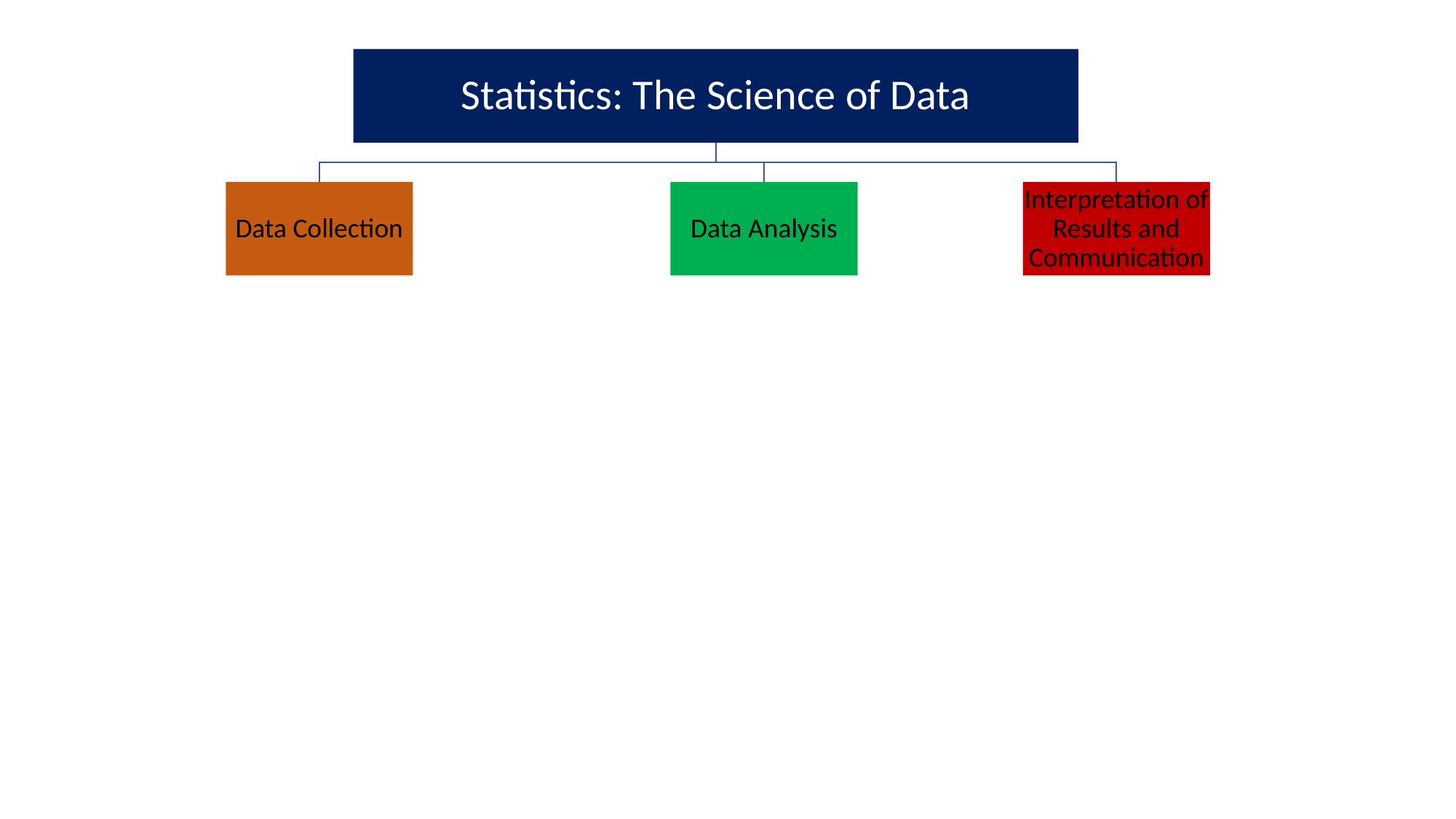

Statistics: The Science of Data
Data Collection
Data Analysis
Interpretation of Results and Communication